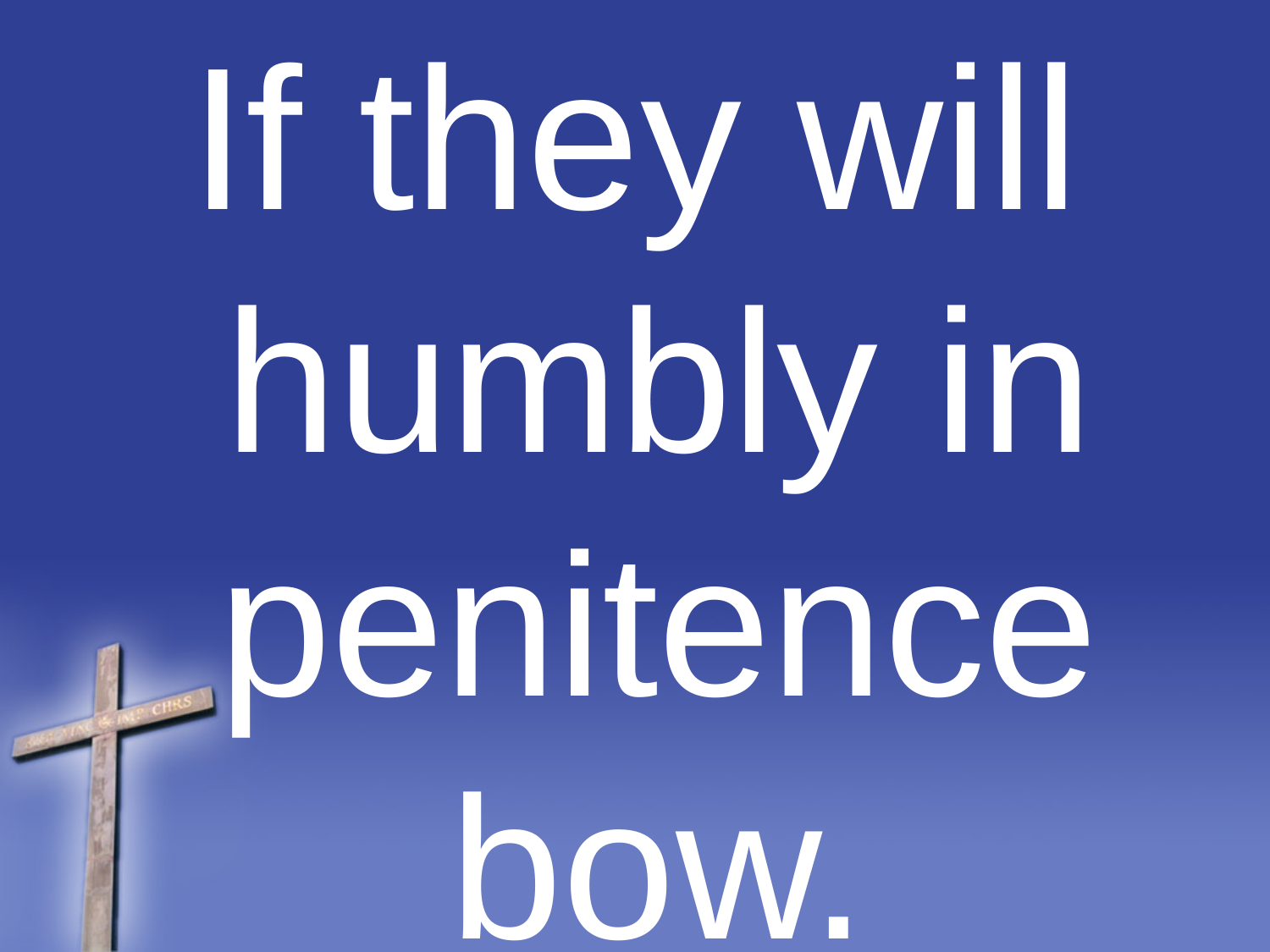

If they will humbly in penitence bow.